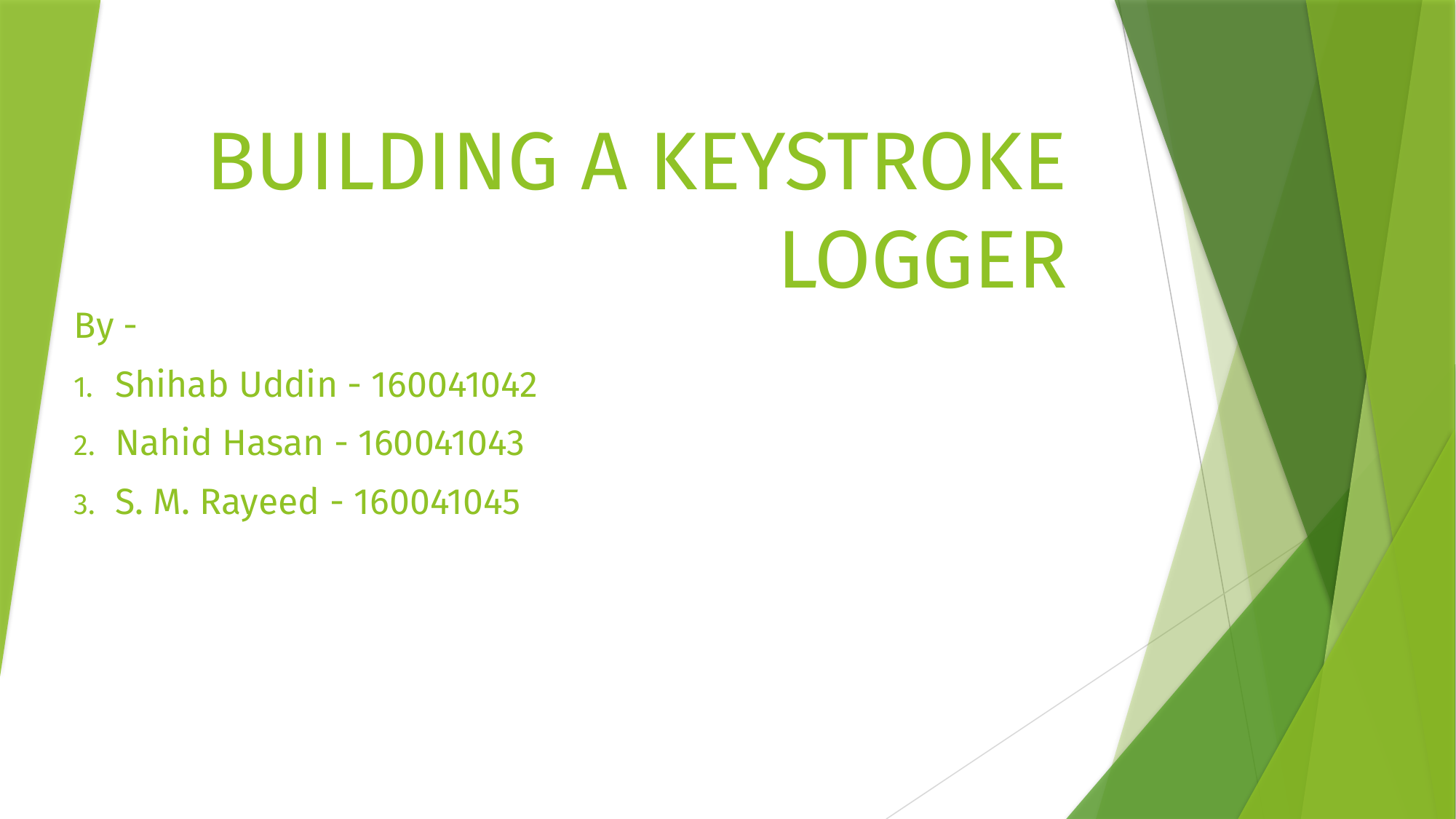

# BUILDING A KEYSTROKE LOGGER
By -
Shihab Uddin - 160041042
Nahid Hasan - 160041043
S. M. Rayeed - 160041045